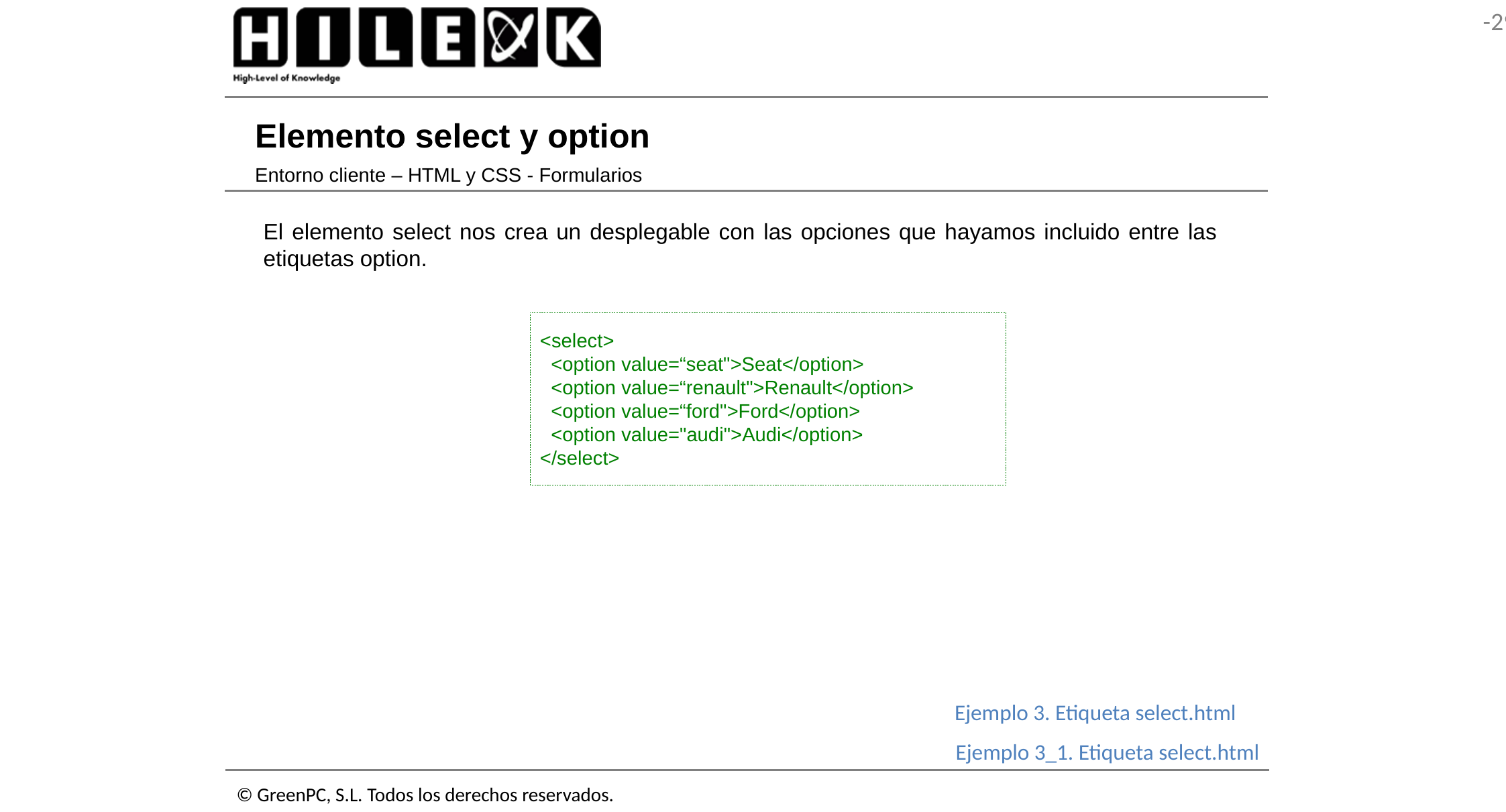

# Elemento select y option
Entorno cliente – HTML y CSS - Formularios
El elemento select nos crea un desplegable con las opciones que hayamos incluido entre las etiquetas option.
<select>
  <option value=“seat">Seat</option>
  <option value=“renault">Renault</option>
  <option value=“ford">Ford</option>
  <option value="audi">Audi</option>
</select>
Ejemplo 3. Etiqueta select.html
Ejemplo 3_1. Etiqueta select.html